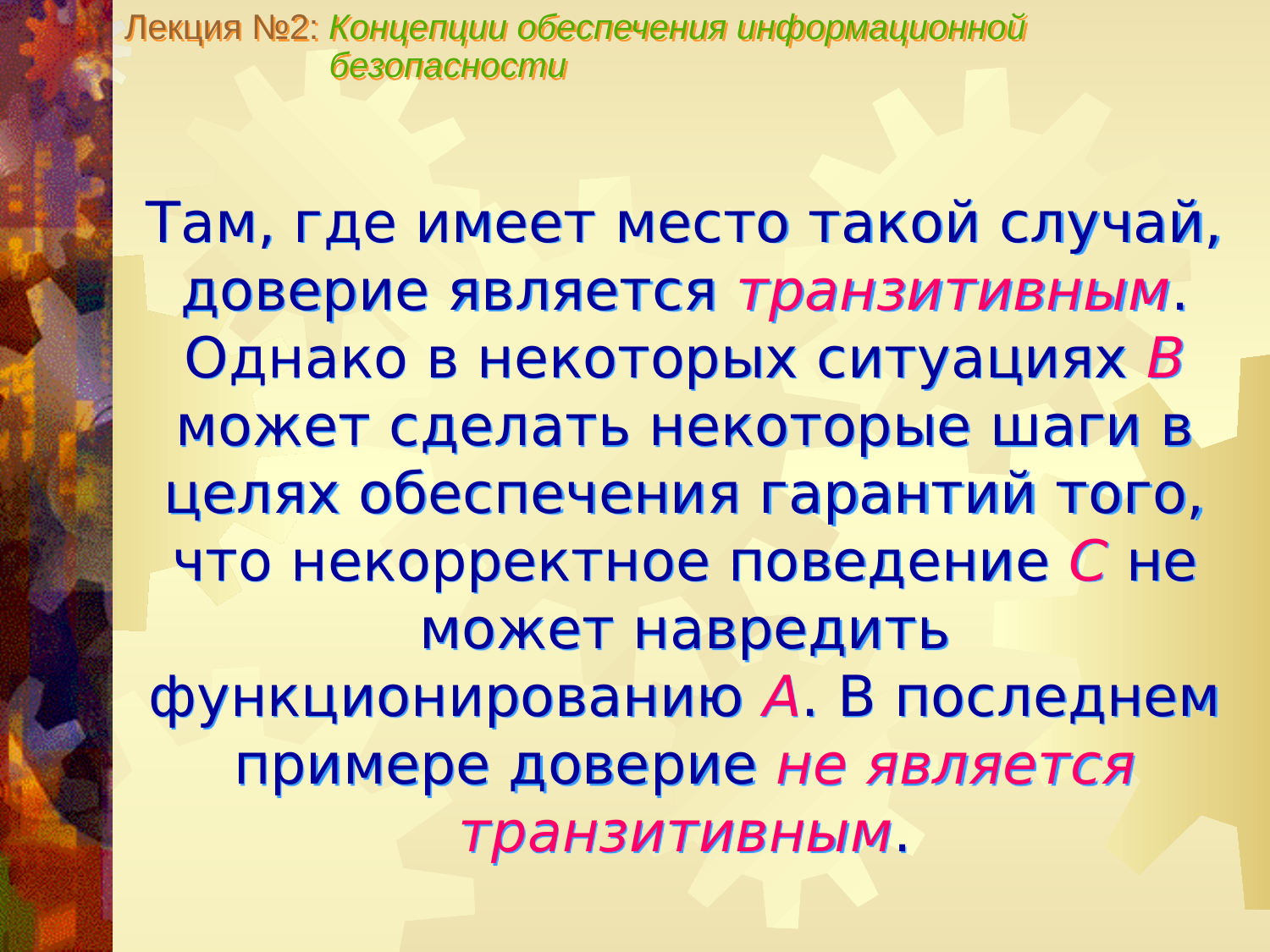

Лекция №2: Концепции обеспечения информационной
                       безопасности
Там, где имеет место такой случай, доверие является транзитивным. Однако в некоторых ситуациях В может сделать некоторые шаги в целях обеспечения гарантий того, что некорректное поведение С не может навредить функционированию А. В последнем примере доверие не является транзитивным.